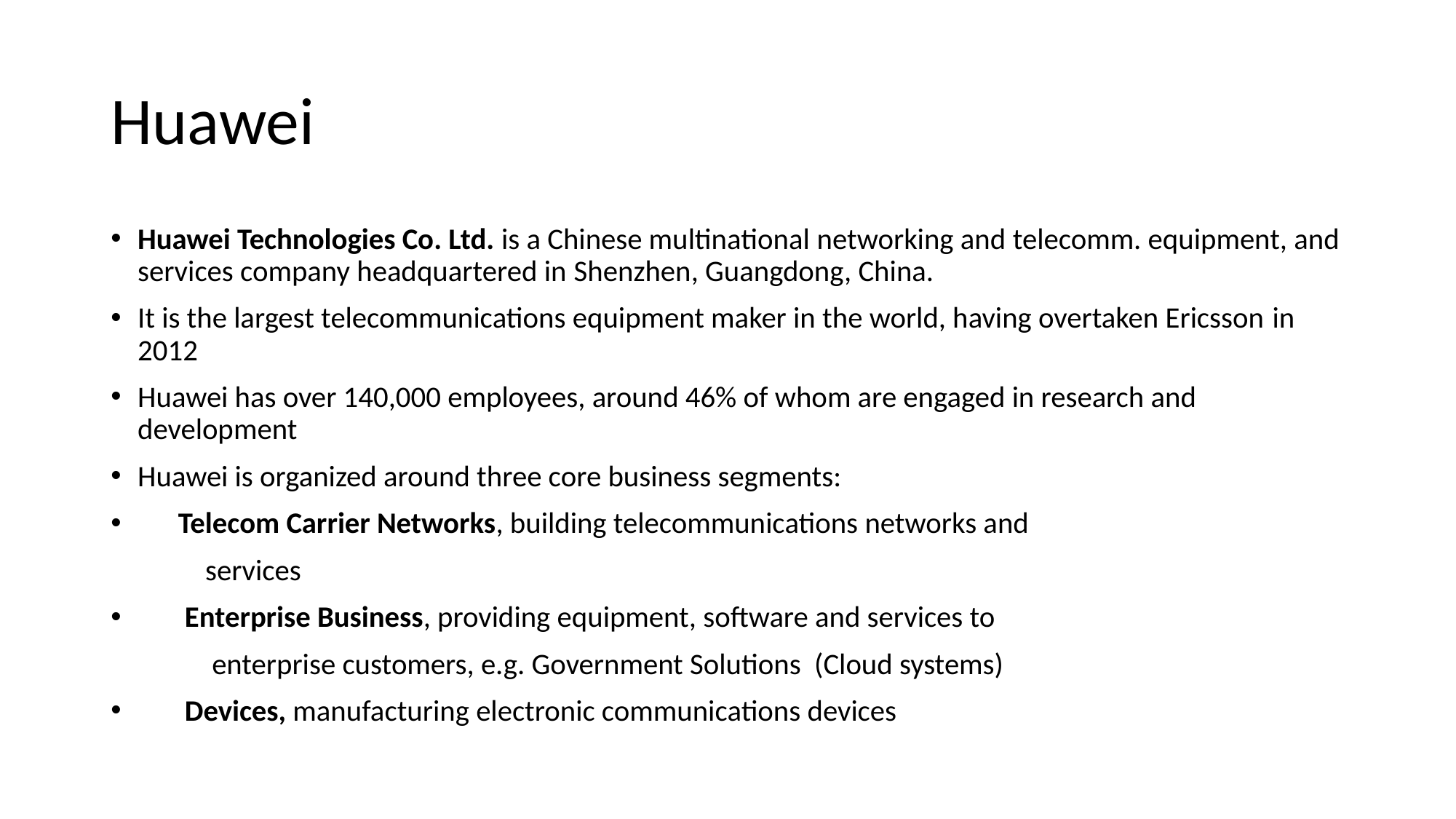

# Huawei
Huawei Technologies Co. Ltd. is a Chinese multinational networking and telecomm. equipment, and services company headquartered in Shenzhen, Guangdong, China.
It is the largest telecommunications equipment maker in the world, having overtaken Ericsson in 2012
Huawei has over 140,000 employees, around 46% of whom are engaged in research and development
Huawei is organized around three core business segments:
      Telecom Carrier Networks, building telecommunications networks and
              services
       Enterprise Business, providing equipment, software and services to
               enterprise customers, e.g. Government Solutions  (Cloud systems)
       Devices, manufacturing electronic communications devices